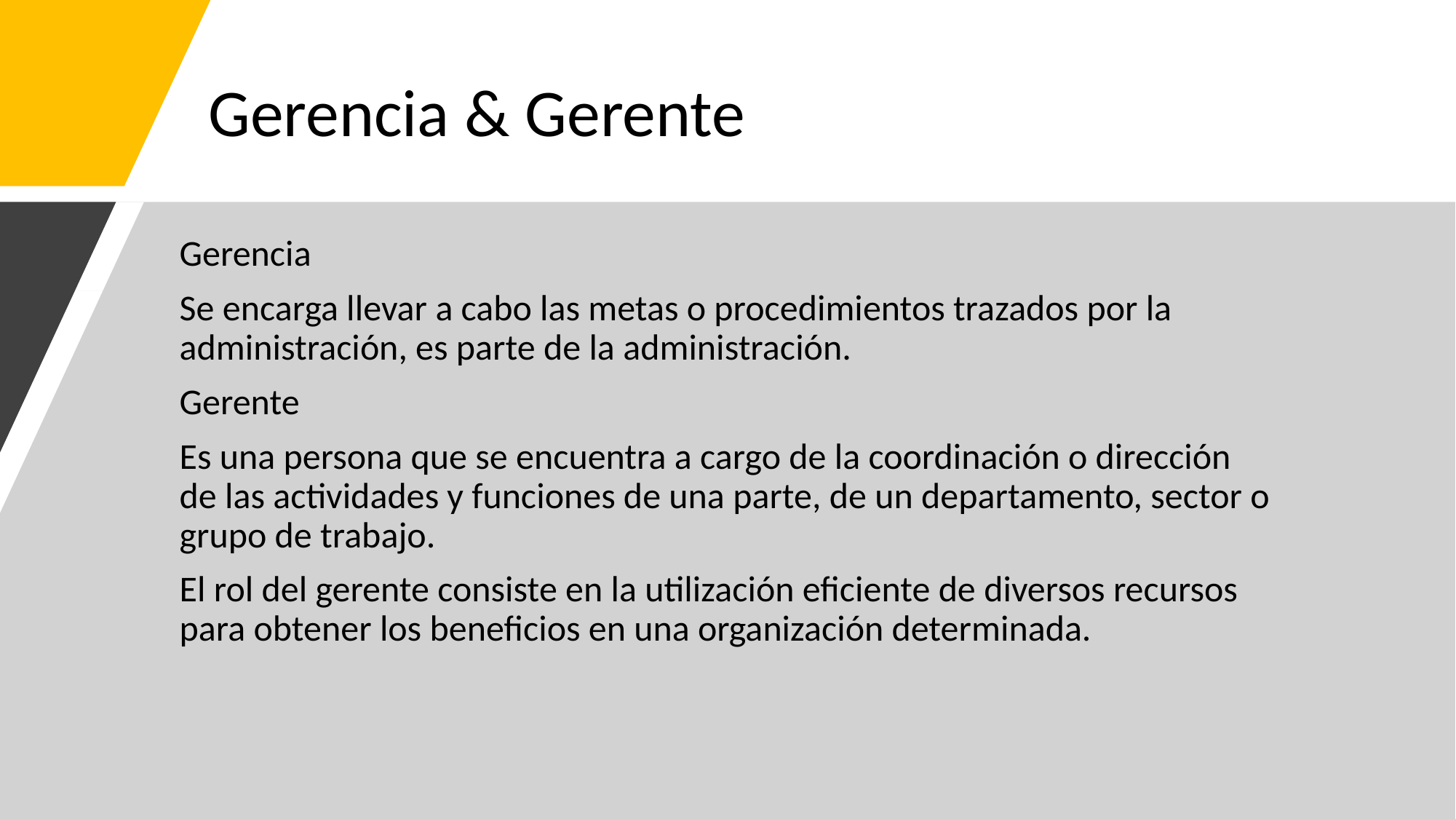

# Gerencia & Gerente

Gerencia
Se encarga llevar a cabo las metas o procedimientos trazados por la administración, es parte de la administración.
Gerente
Es una persona que se encuentra a cargo de la coordinación o dirección de las actividades y funciones de una parte, de un departamento, sector o grupo de trabajo.
El rol del gerente consiste en la utilización eficiente de diversos recursos para obtener los beneficios en una organización determinada.